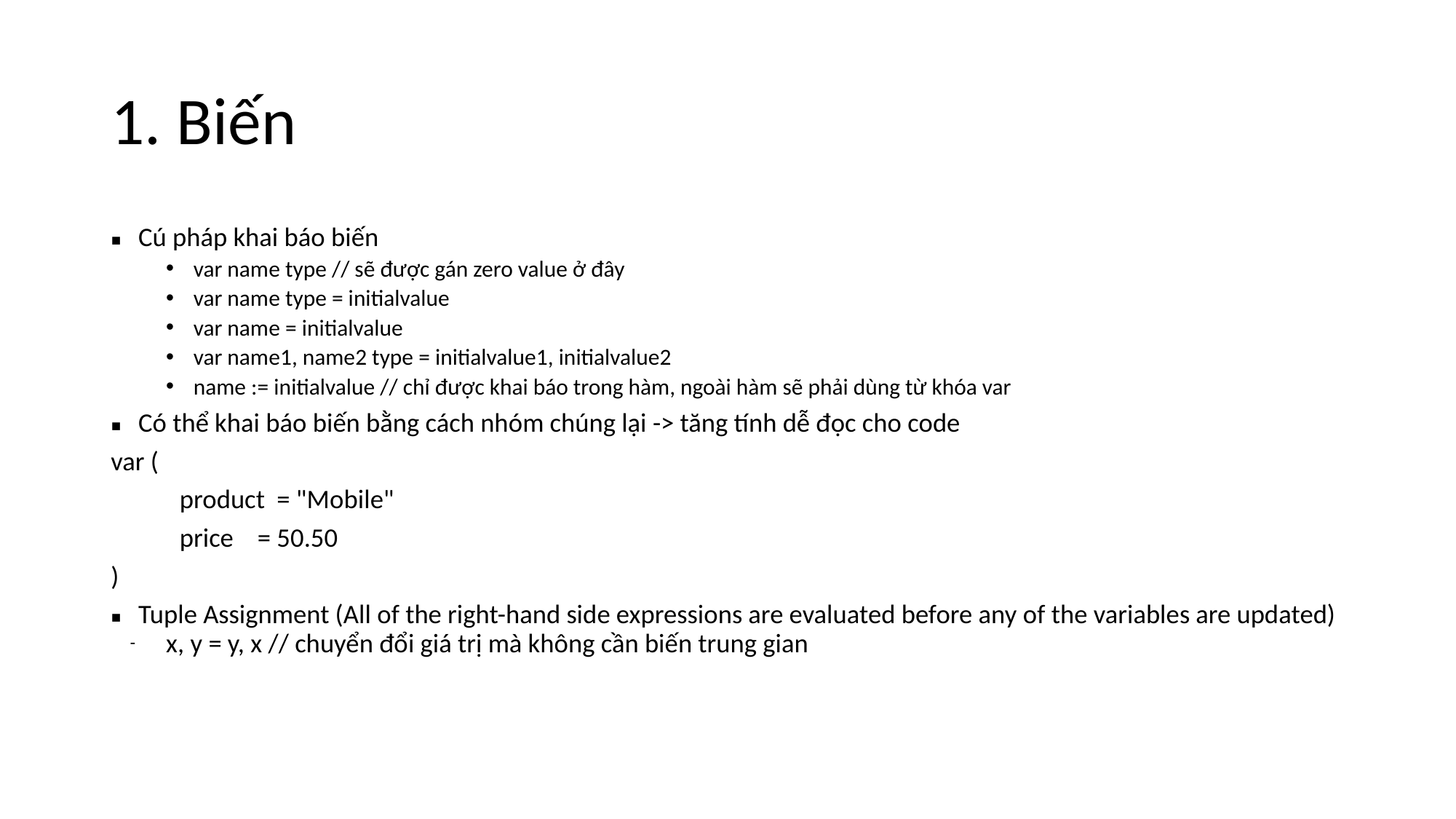

# 1. Biến
Cú pháp khai báo biến
var name type // sẽ được gán zero value ở đây
var name type = initialvalue
var name = initialvalue
var name1, name2 type = initialvalue1, initialvalue2
name := initialvalue // chỉ được khai báo trong hàm, ngoài hàm sẽ phải dùng từ khóa var
Có thể khai báo biến bằng cách nhóm chúng lại -> tăng tính dễ đọc cho code
var (
  	product  = "Mobile"
  	price    = 50.50
)
Tuple Assignment (All of the right-hand side expressions are evaluated before any of the variables are updated)
x, y = y, x // chuyển đổi giá trị mà không cần biến trung gian